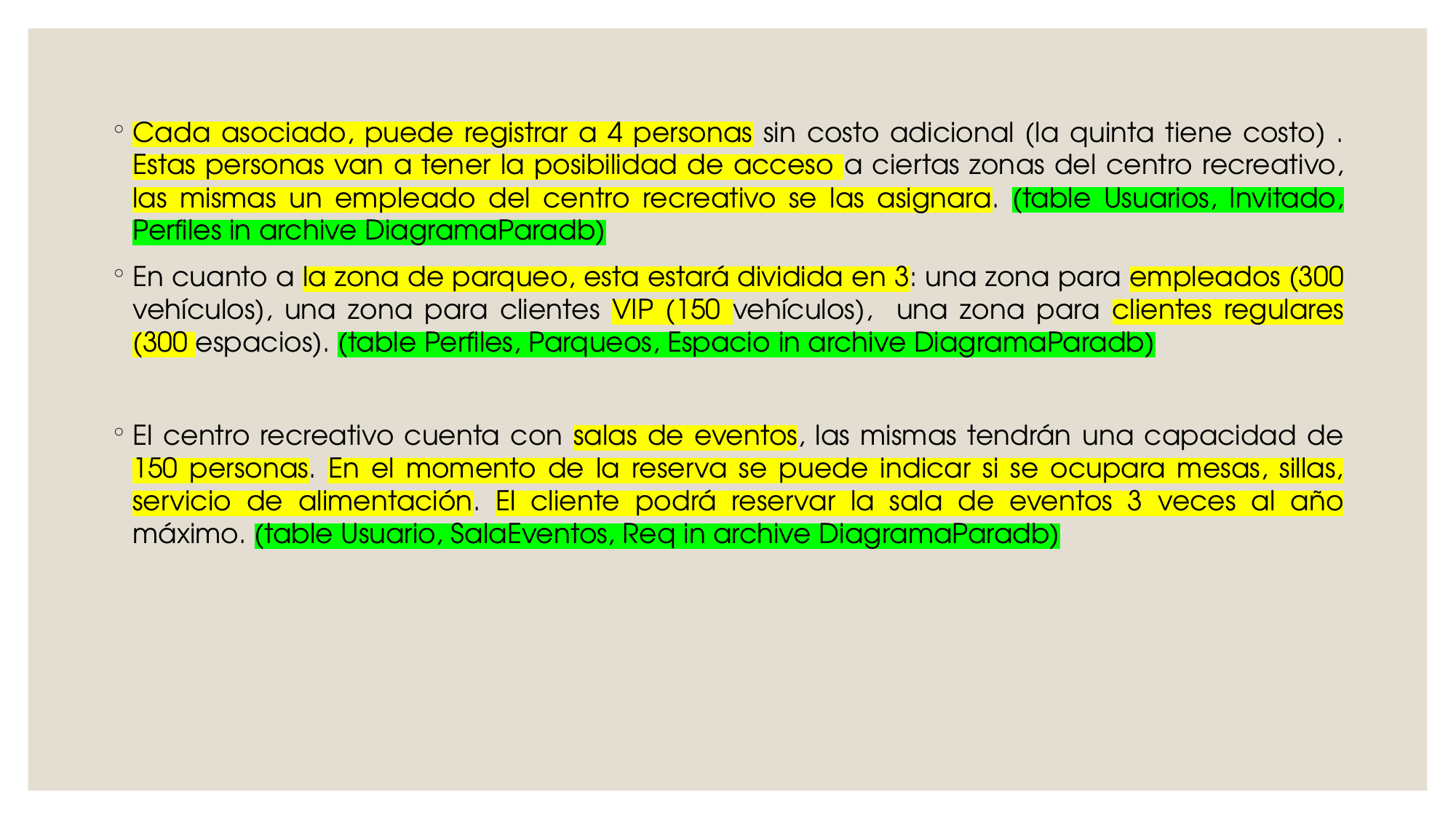

Cada asociado, puede registrar a 4 personas sin costo adicional (la quinta tiene costo) . Estas personas van a tener la posibilidad de acceso a ciertas zonas del centro recreativo, las mismas un empleado del centro recreativo se las asignara. (table Usuarios, Invitado, Perfiles in archive DiagramaParadb)
En cuanto a la zona de parqueo, esta estará dividida en 3: una zona para empleados (300 vehículos), una zona para clientes VIP (150 vehículos),  una zona para clientes regulares (300 espacios). (table Perfiles, Parqueos, Espacio in archive DiagramaParadb)

El centro recreativo cuenta con salas de eventos, las mismas tendrán una capacidad de 150 personas. En el momento de la reserva se puede indicar si se ocupara mesas, sillas, servicio de alimentación. El cliente podrá reservar la sala de eventos 3 veces al año máximo. (table Usuario, SalaEventos, Req in archive DiagramaParadb)